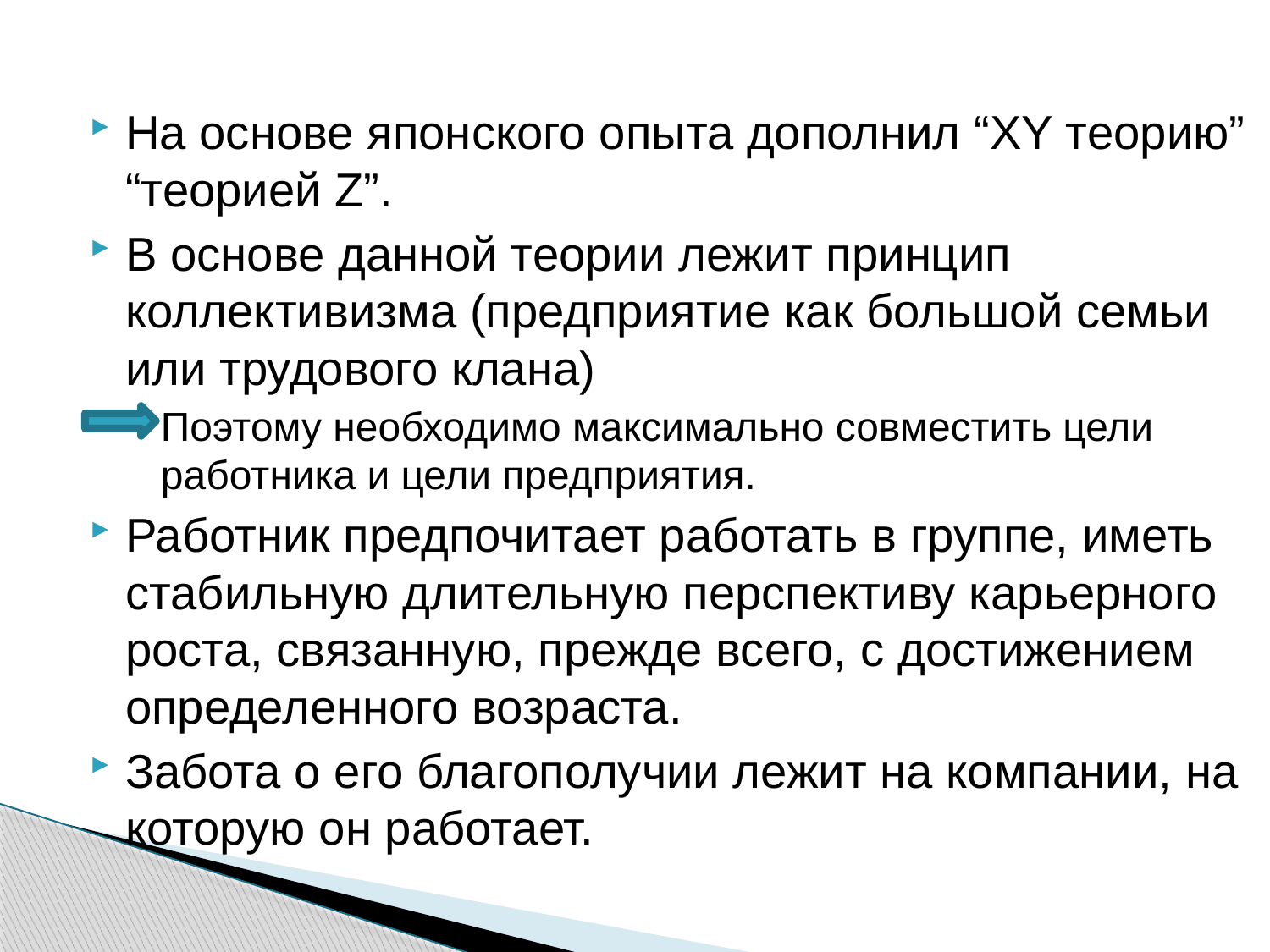

На основе японского опыта дополнил “XY теорию” “теорией Z”.
В основе данной теории лежит принцип коллективизма (предприятие как большой семьи или трудового клана)
Поэтому необходимо максимально совместить цели работника и цели предприятия.
Работник предпочитает работать в группе, иметь стабильную длительную перспективу карьерного роста, связанную, прежде всего, с достижением определенного возраста.
Забота о его благополучии лежит на компании, на которую он работает.